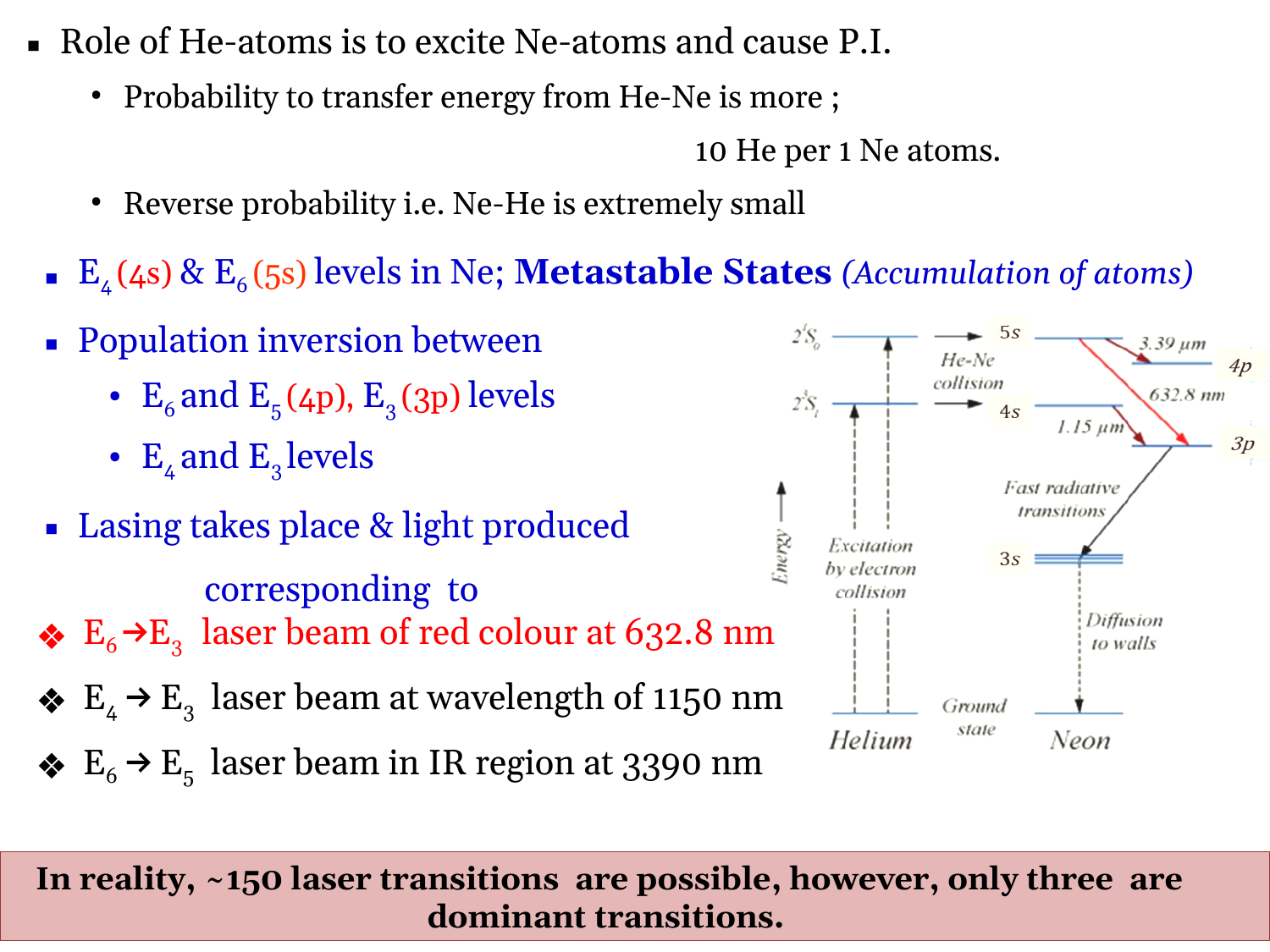

Role of He-atoms is to excite Ne-atoms and cause P.I.
Probability to transfer energy from He-Ne is more ;
					10 He per 1 Ne atoms.
Reverse probability i.e. Ne-He is extremely small
E4 (4s) & E6 (5s) levels in Ne; Metastable States (Accumulation of atoms)
Population inversion between
E6 and E5 (4p), E3 (3p) levels
E4 and E3 levels
Lasing takes place & light produced
		corresponding  to
E6 →E3    laser beam of red colour at 632.8 nm
E4 → E3  laser beam at wavelength of 1150 nm
E6 → E5  laser beam in IR region at 3390 nm

 In reality, ~150 laser transitions  are possible, however, only three  are dominant transitions.